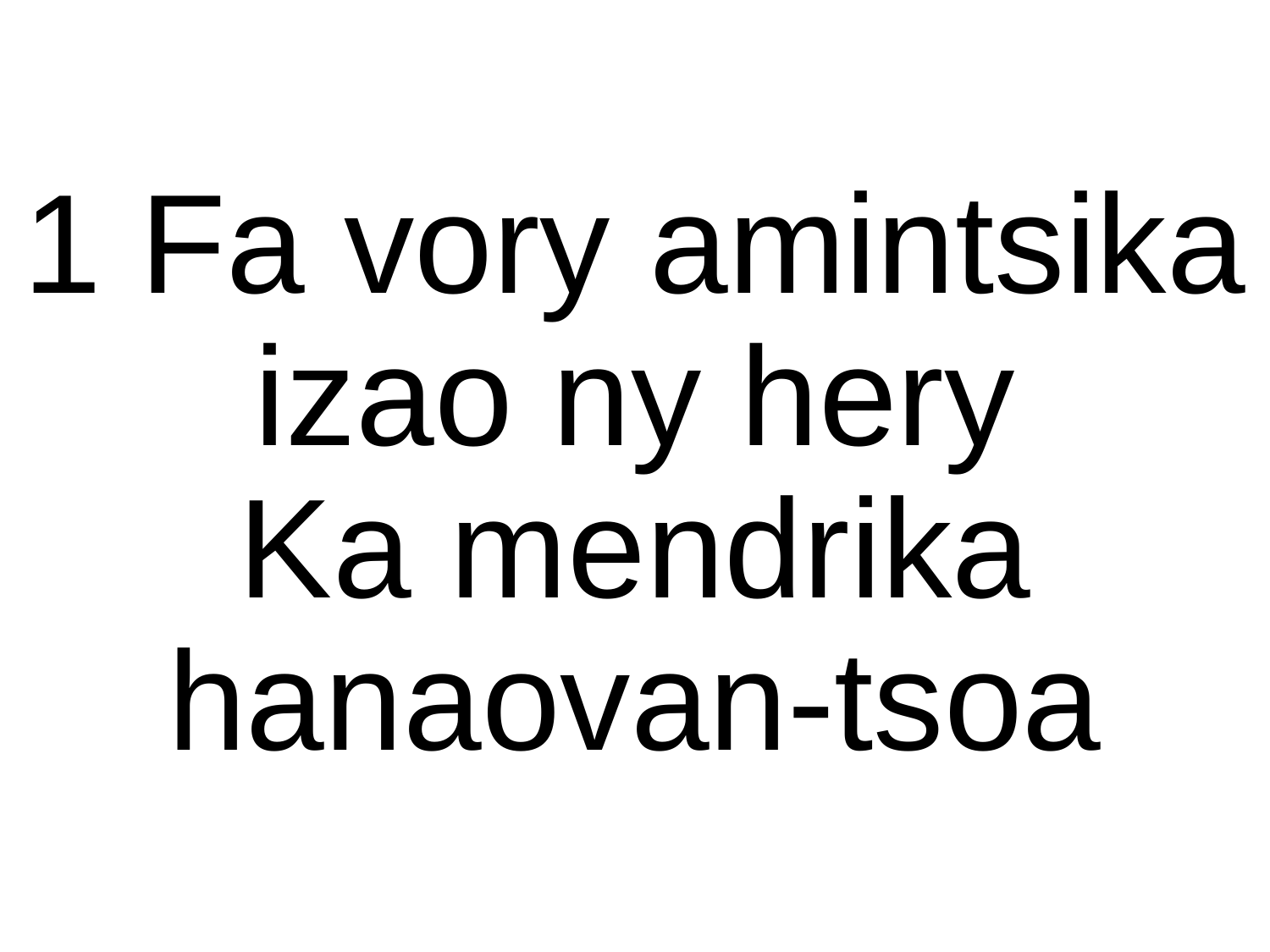

1 Fa vory amintsika izao ny hery
Ka mendrika hanaovan-tsoa